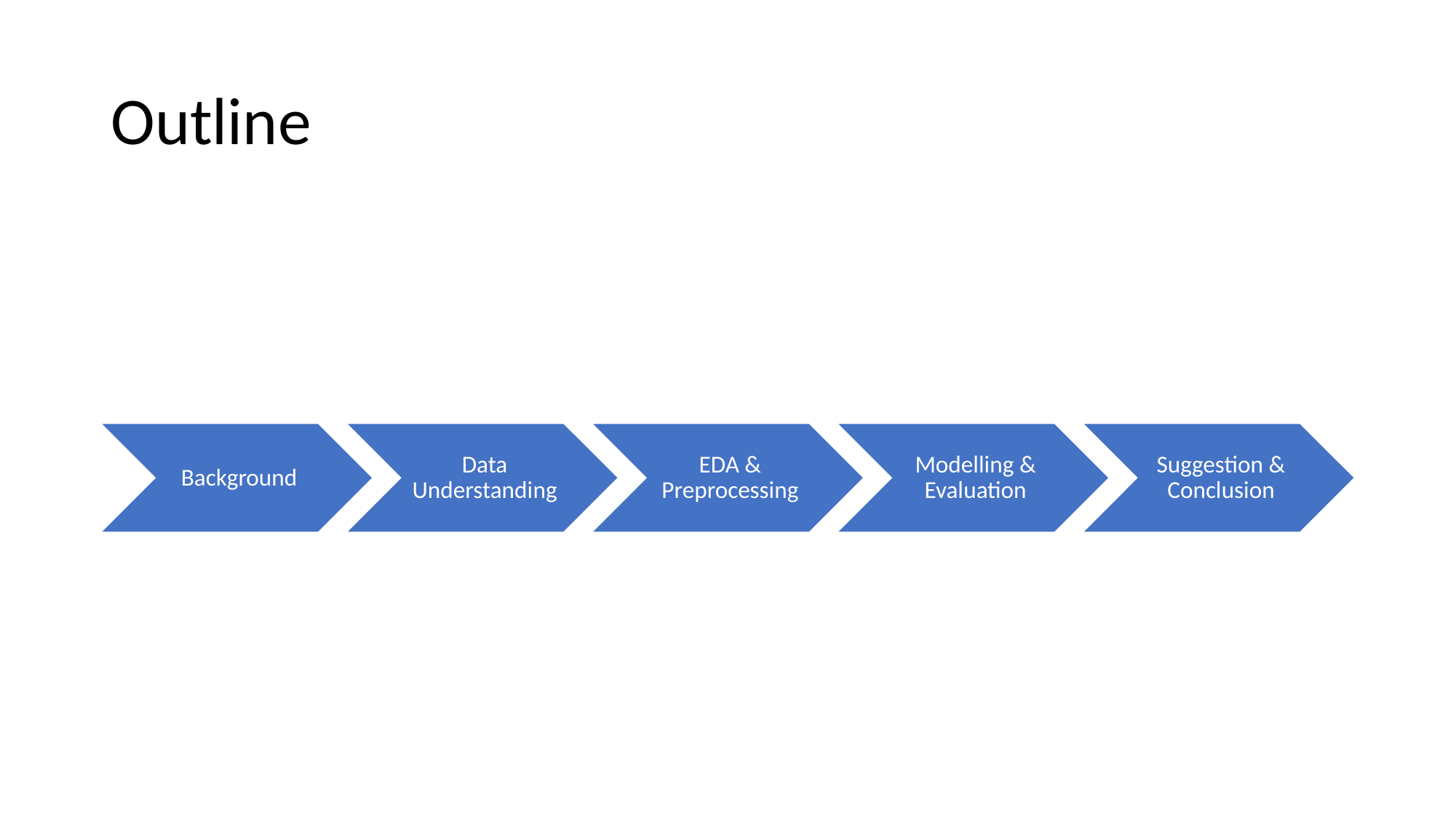

# Outline
Background
Data Understanding
EDA & Preprocessing
Modelling & Evaluation
Suggestion & Conclusion